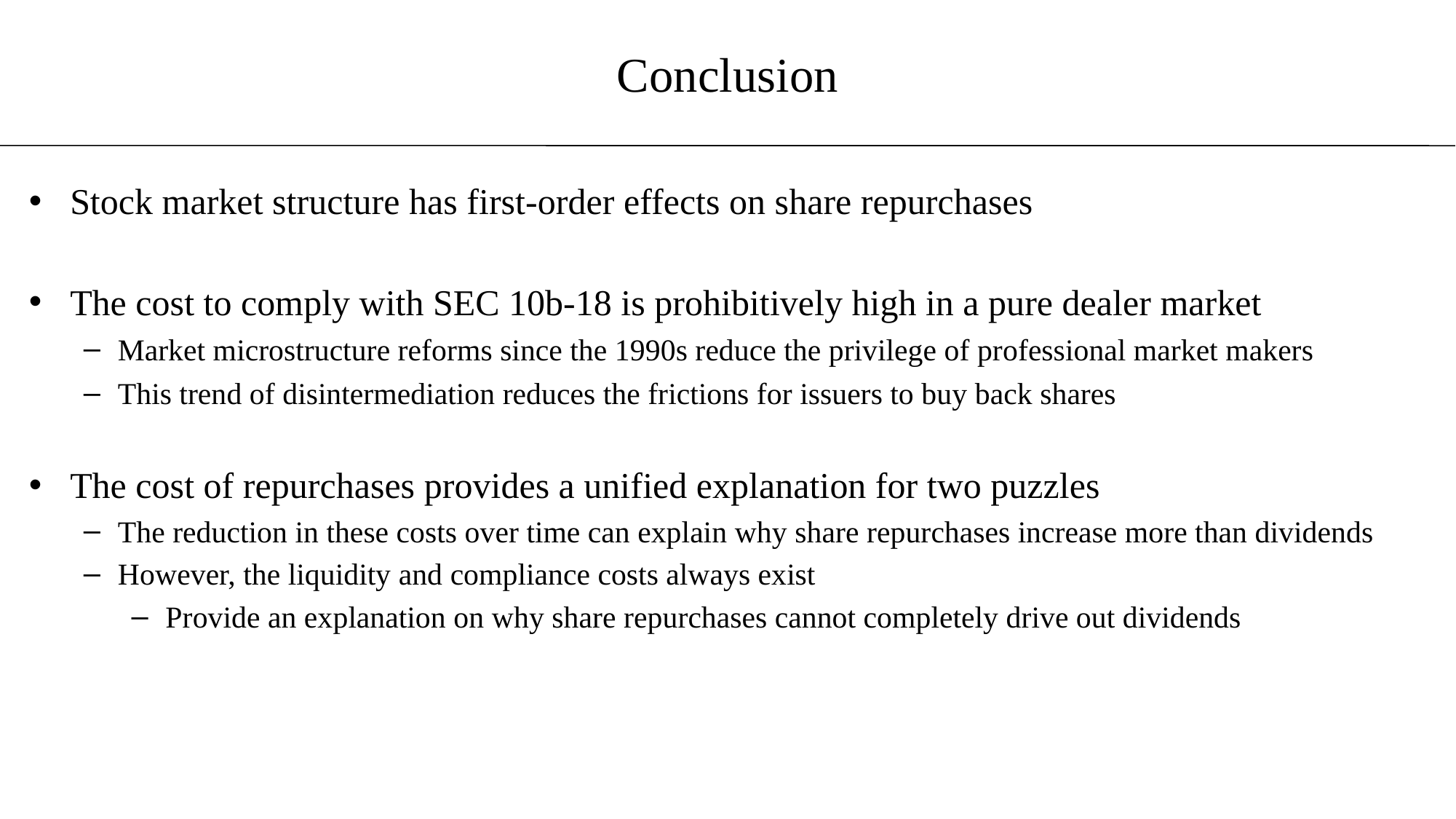

# Conclusion
Stock market structure has first-order effects on share repurchases

The cost to comply with SEC 10b-18 is prohibitively high in a pure dealer market
Market microstructure reforms since the 1990s reduce the privilege of professional market makers
This trend of disintermediation reduces the frictions for issuers to buy back shares

The cost of repurchases provides a unified explanation for two puzzles
The reduction in these costs over time can explain why share repurchases increase more than dividends
However, the liquidity and compliance costs always exist
Provide an explanation on why share repurchases cannot completely drive out dividends